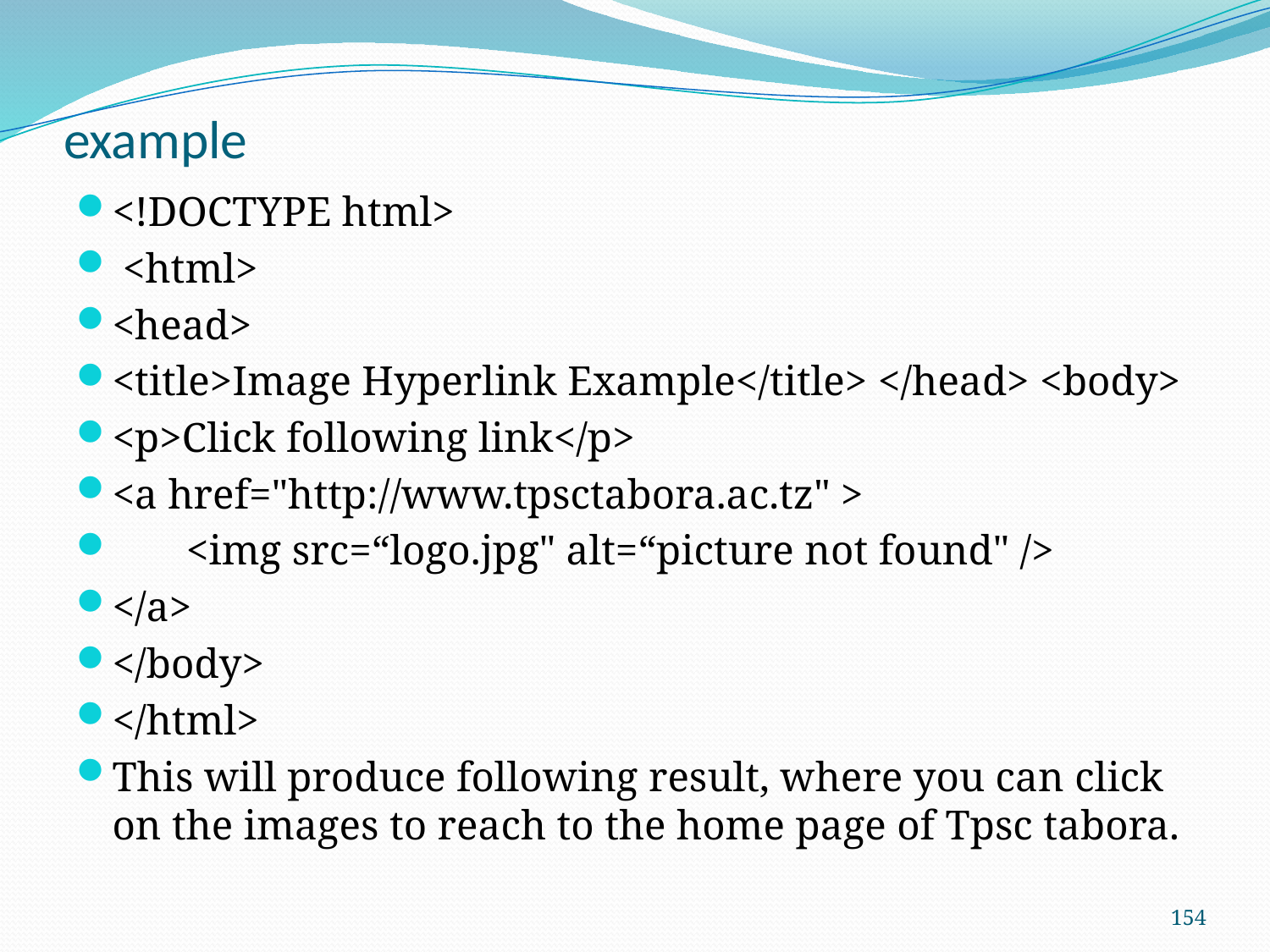

# example
<!DOCTYPE html>
 <html>
<head>
<title>Image Hyperlink Example</title> </head> <body>
<p>Click following link</p>
<a href="http://www.tpsctabora.ac.tz" >
       <img src=“logo.jpg" alt=“picture not found" />
</a>
</body>
</html>
This will produce following result, where you can click on the images to reach to the home page of Tpsc tabora.
154